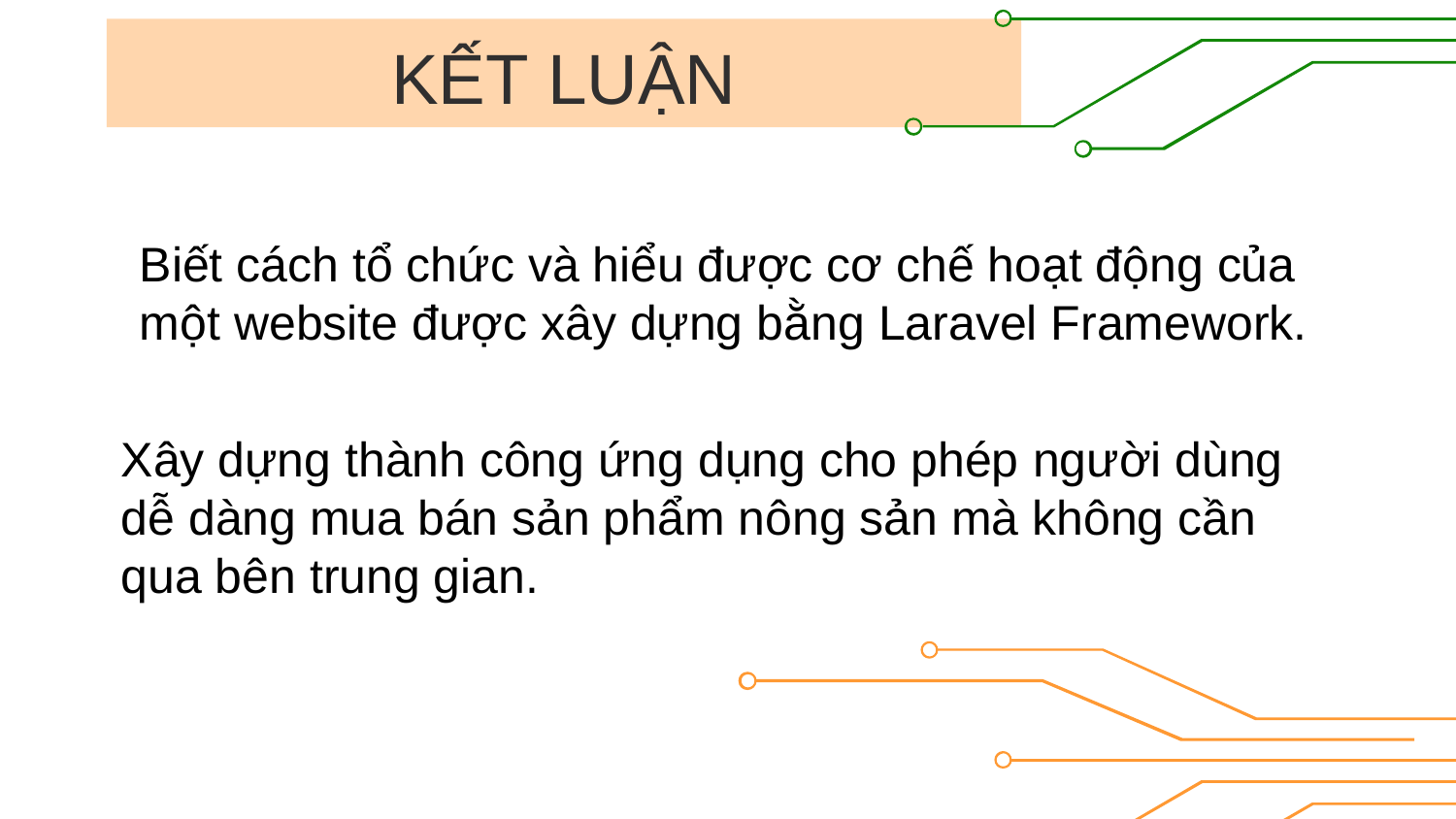

# KẾT LUẬN
Biết cách tổ chức và hiểu được cơ chế hoạt động của một website được xây dựng bằng Laravel Framework.
Xây dựng thành công ứng dụng cho phép người dùng dễ dàng mua bán sản phẩm nông sản mà không cần qua bên trung gian.